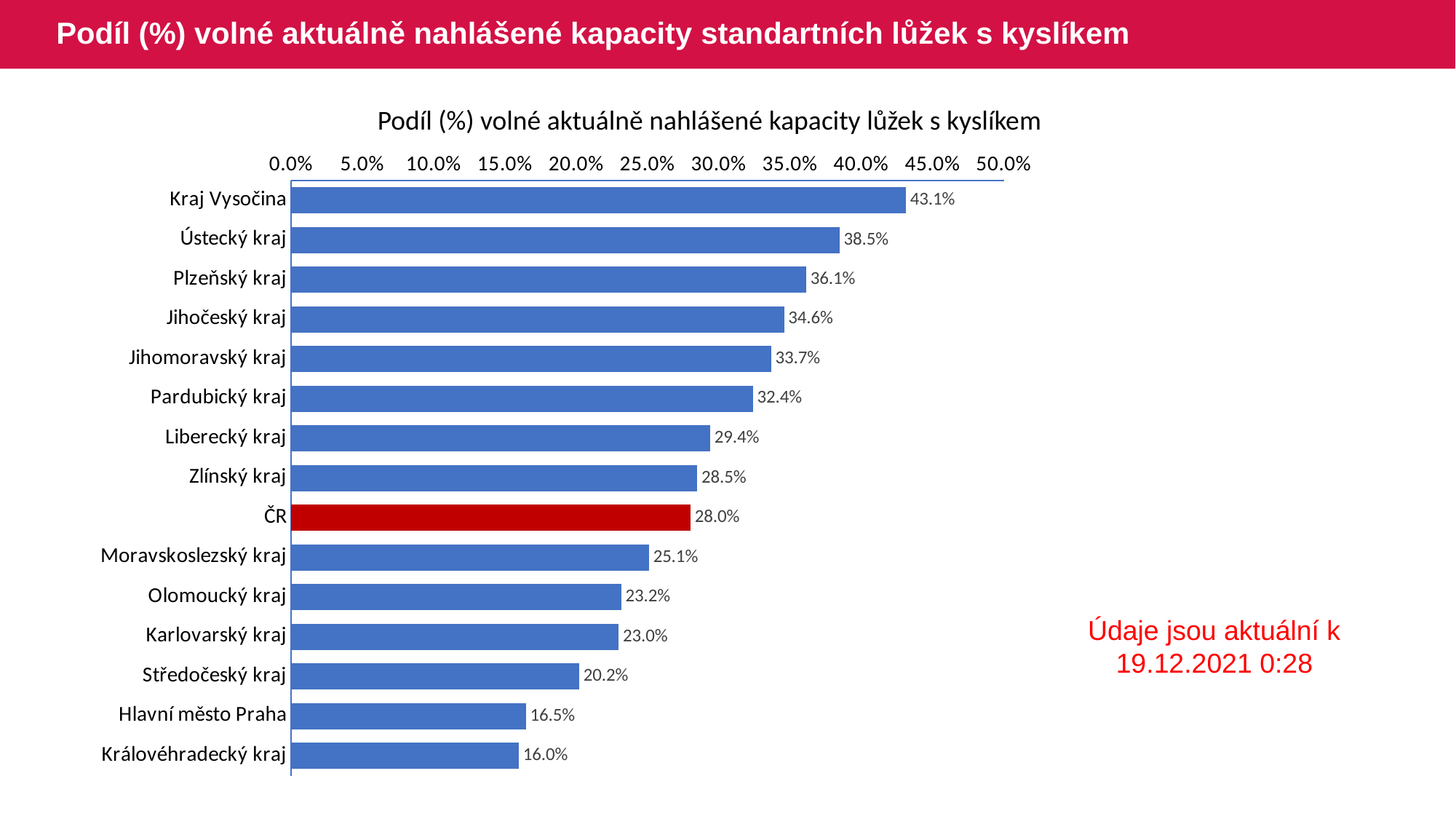

# Podíl (%) volné aktuálně nahlášené kapacity standartních lůžek s kyslíkem
Podíl (%) volné aktuálně nahlášené kapacity lůžek s kyslíkem

### Chart

| Category | Series 1 |
|---|---|
| Kraj Vysočina | 0.431282346175 |
| Ústecký kraj | 0.384717607973 |
| Plzeňský kraj | 0.361386138613 |
| Jihočeský kraj | 0.345777233782 |
| Jihomoravský kraj | 0.336665333866 |
| Pardubický kraj | 0.323959505061 |
| Liberecký kraj | 0.293972939729 |
| Zlínský kraj | 0.284922394678 |
| ČR | 0.280248326875 |
| Moravskoslezský kraj | 0.251062322946 |
| Olomoucký kraj | 0.23157162726 |
| Karlovarský kraj | 0.22966507177 |
| Středočeský kraj | 0.202014846235 |
| Hlavní město Praha | 0.164705882352 |
| Královéhradecký kraj | 0.159771754636 |
Údaje jsou aktuální k 19.12.2021 0:28